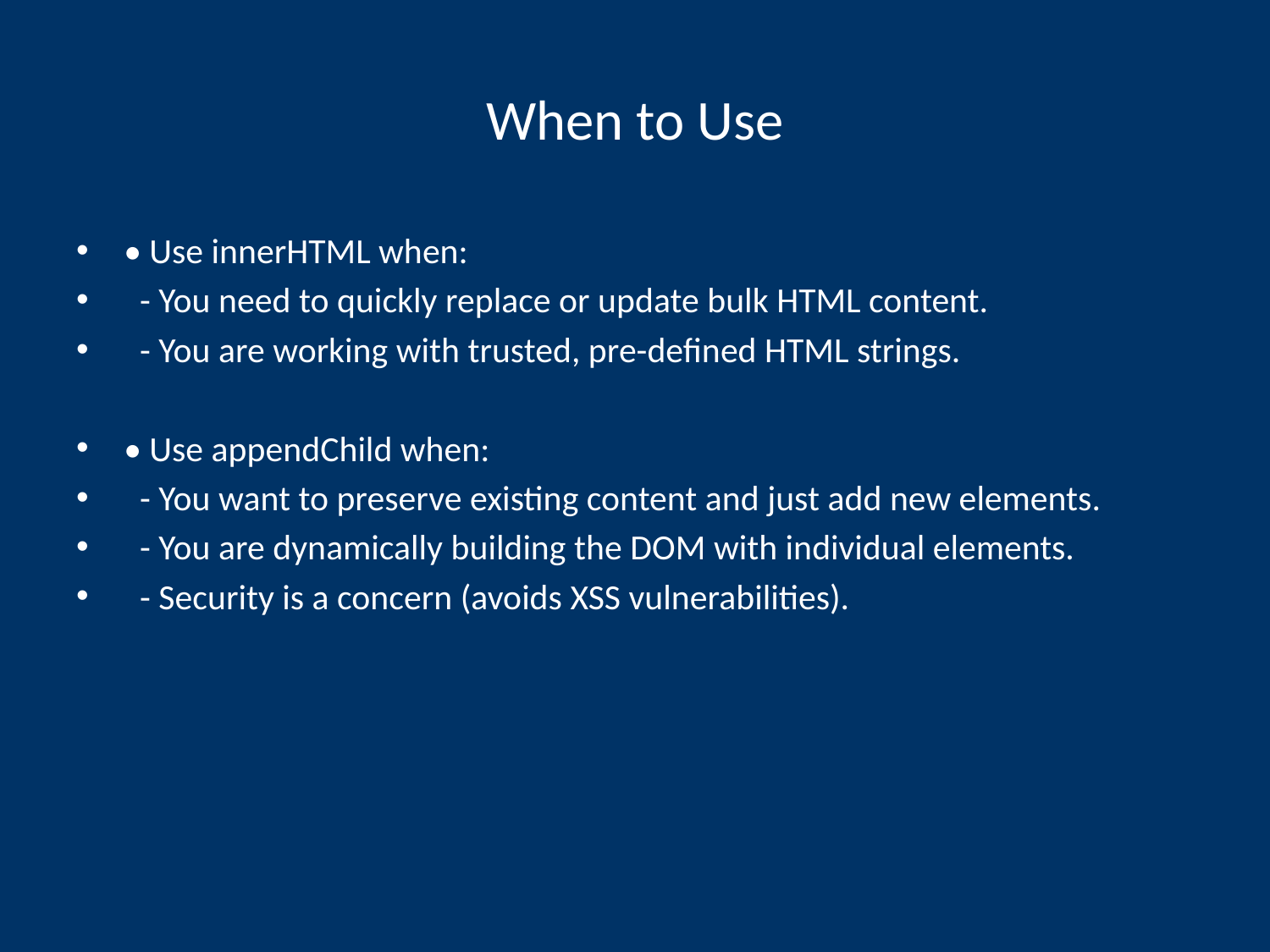

# When to Use
• Use innerHTML when:
  - You need to quickly replace or update bulk HTML content.
  - You are working with trusted, pre-defined HTML strings.

• Use appendChild when:
  - You want to preserve existing content and just add new elements.
  - You are dynamically building the DOM with individual elements.
  - Security is a concern (avoids XSS vulnerabilities).